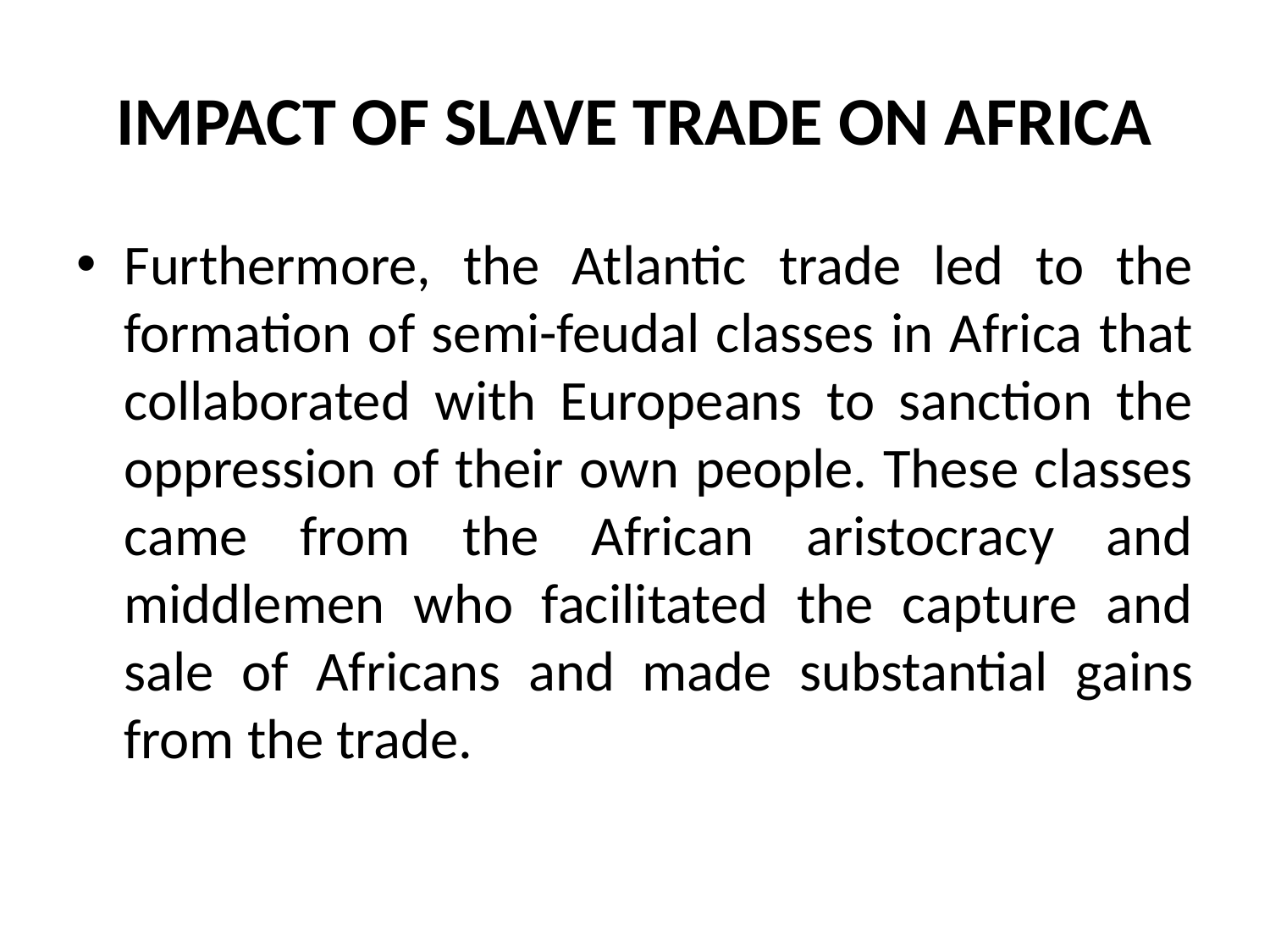

# IMPACT OF SLAVE TRADE ON AFRICA
Furthermore, the Atlantic trade led to the formation of semi-feudal classes in Africa that collaborated with Europeans to sanction the oppression of their own people. These classes came from the African aristocracy and middlemen who facilitated the capture and sale of Africans and made substantial gains from the trade.